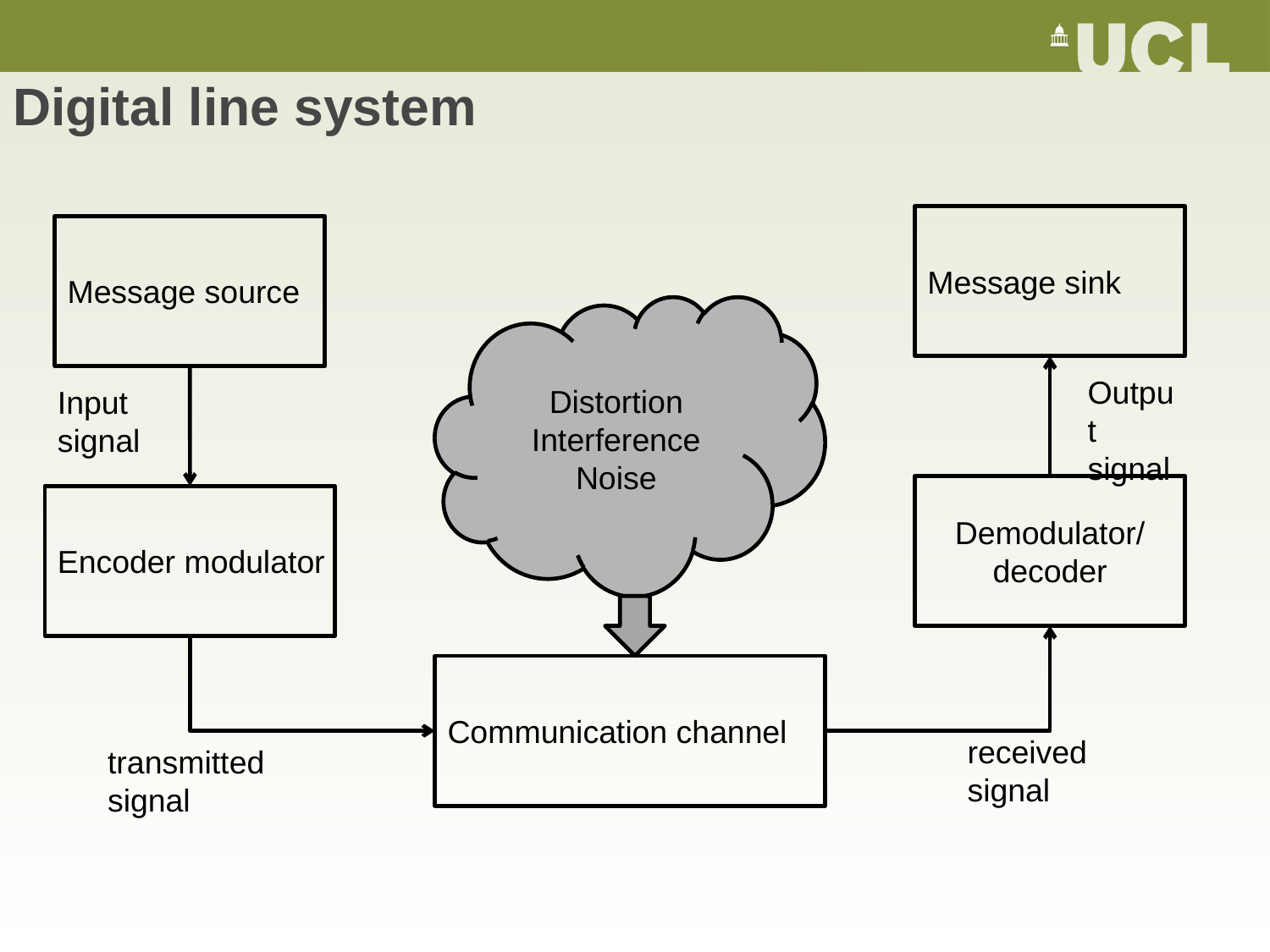

# Digital line system
Message sink
Message source
Distortion
Interference
Noise
Output signal
Input signal
Demodulator/
decoder
Encoder modulator

Communication channel
received signal
transmitted signal